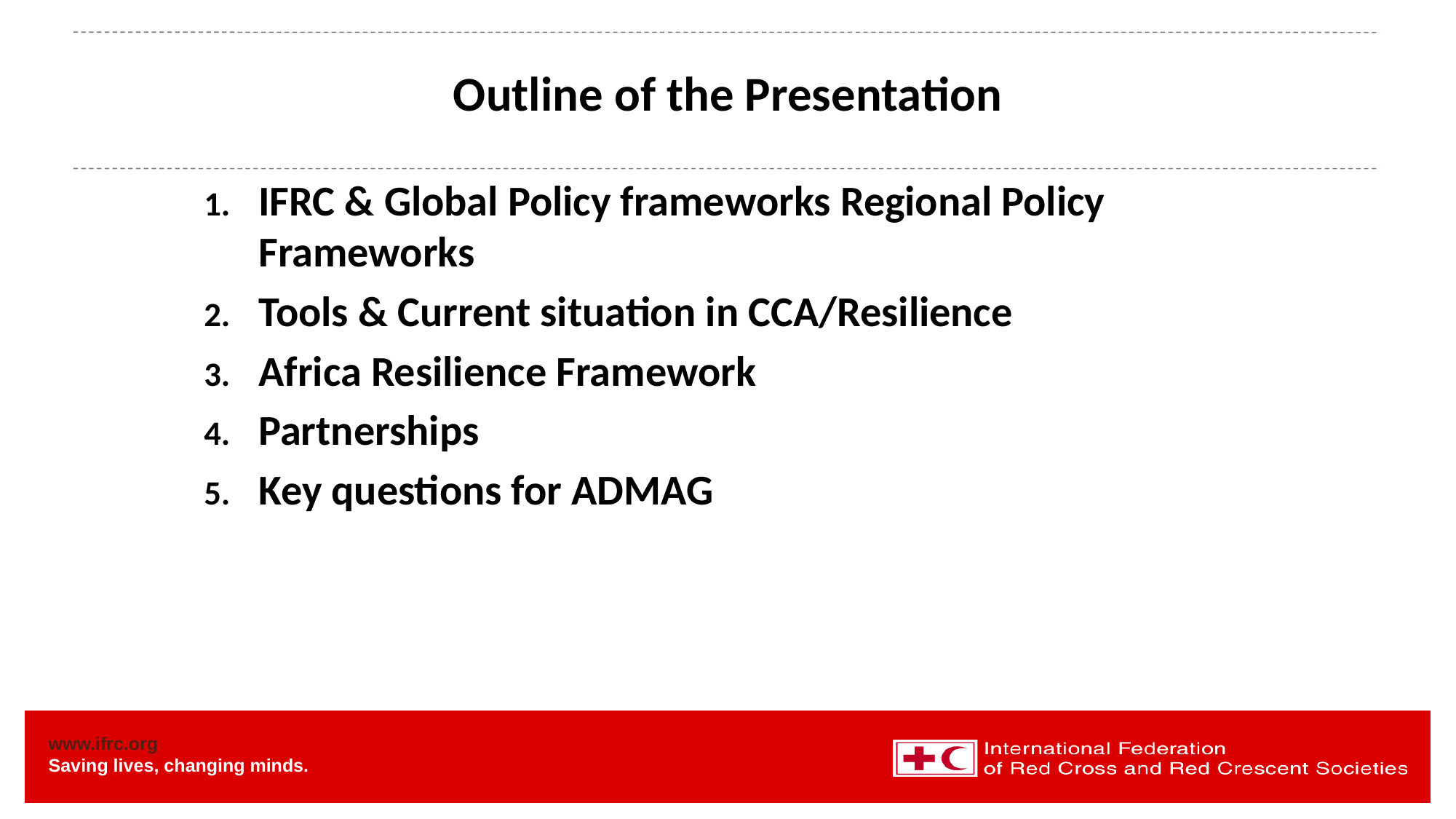

Outline of the Presentation
IFRC & Global Policy frameworks Regional Policy Frameworks
Tools & Current situation in CCA/Resilience
Africa Resilience Framework
Partnerships
Key questions for ADMAG